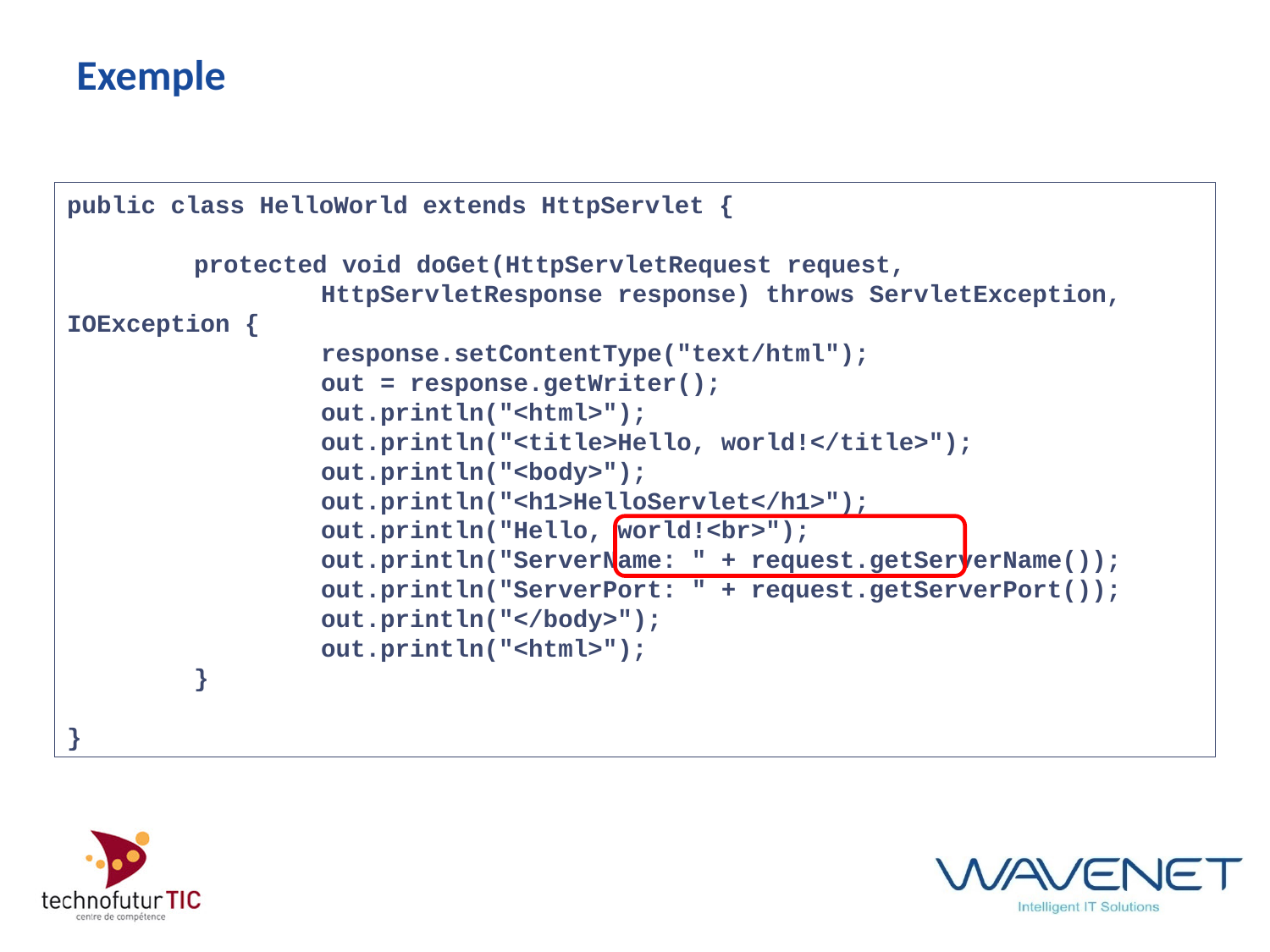

# Exemple
public class HelloWorld extends HttpServlet {

	protected void doGet(HttpServletRequest request,
		HttpServletResponse response) throws ServletException, IOException {
		response.setContentType("text/html");
		out = response.getWriter();
		out.println("<html>");
		out.println("<title>Hello, world!</title>");
		out.println("<body>");
		out.println("<h1>HelloServlet</h1>");
		out.println("Hello, world!<br>");
		out.println("ServerName: " + request.getServerName());
		out.println("ServerPort: " + request.getServerPort());
		out.println("</body>");
		out.println("<html>");
	}

}